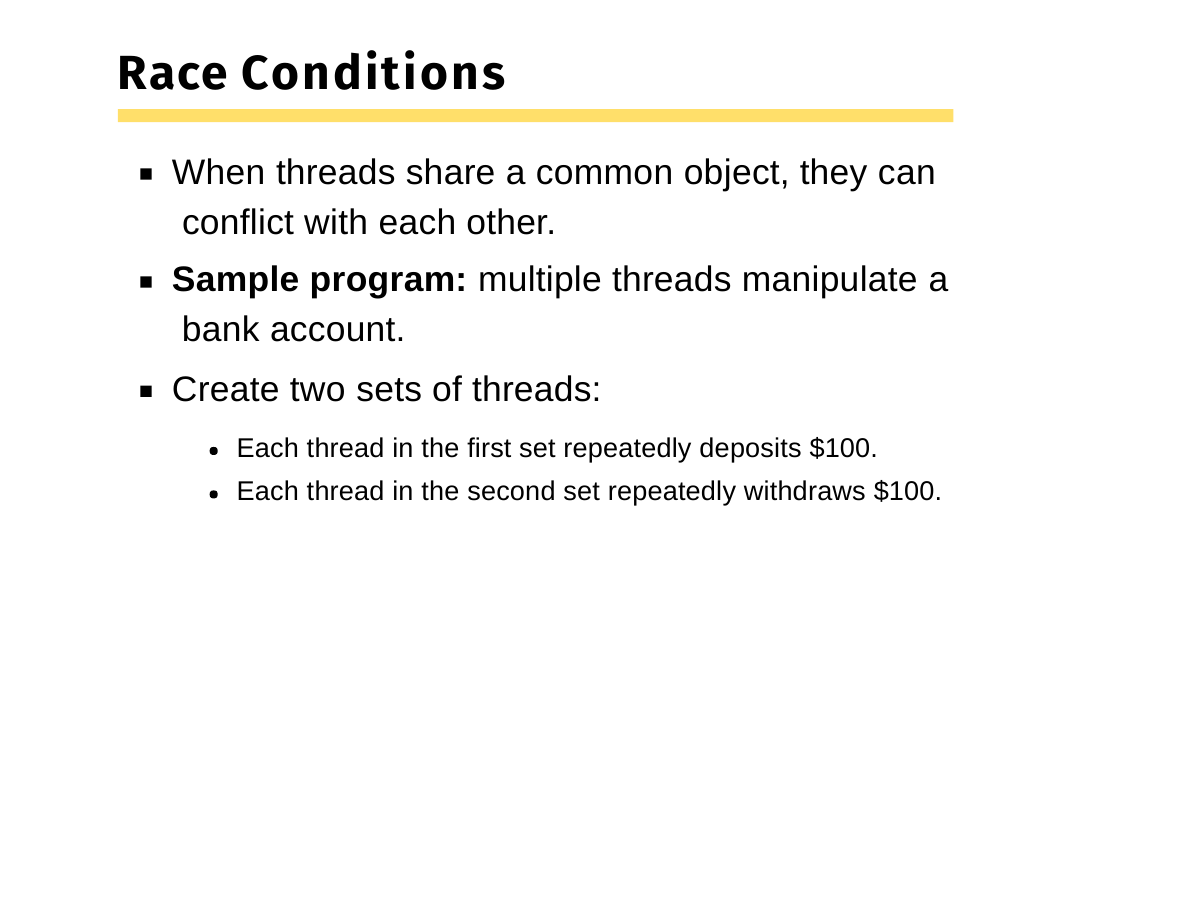

# Race Conditions
When threads share a common object, they can  conflict with each other.
Sample program: multiple threads manipulate a  bank account.
Create two sets of threads:
Each thread in the first set repeatedly deposits $100.  Each thread in the second set repeatedly withdraws $100.